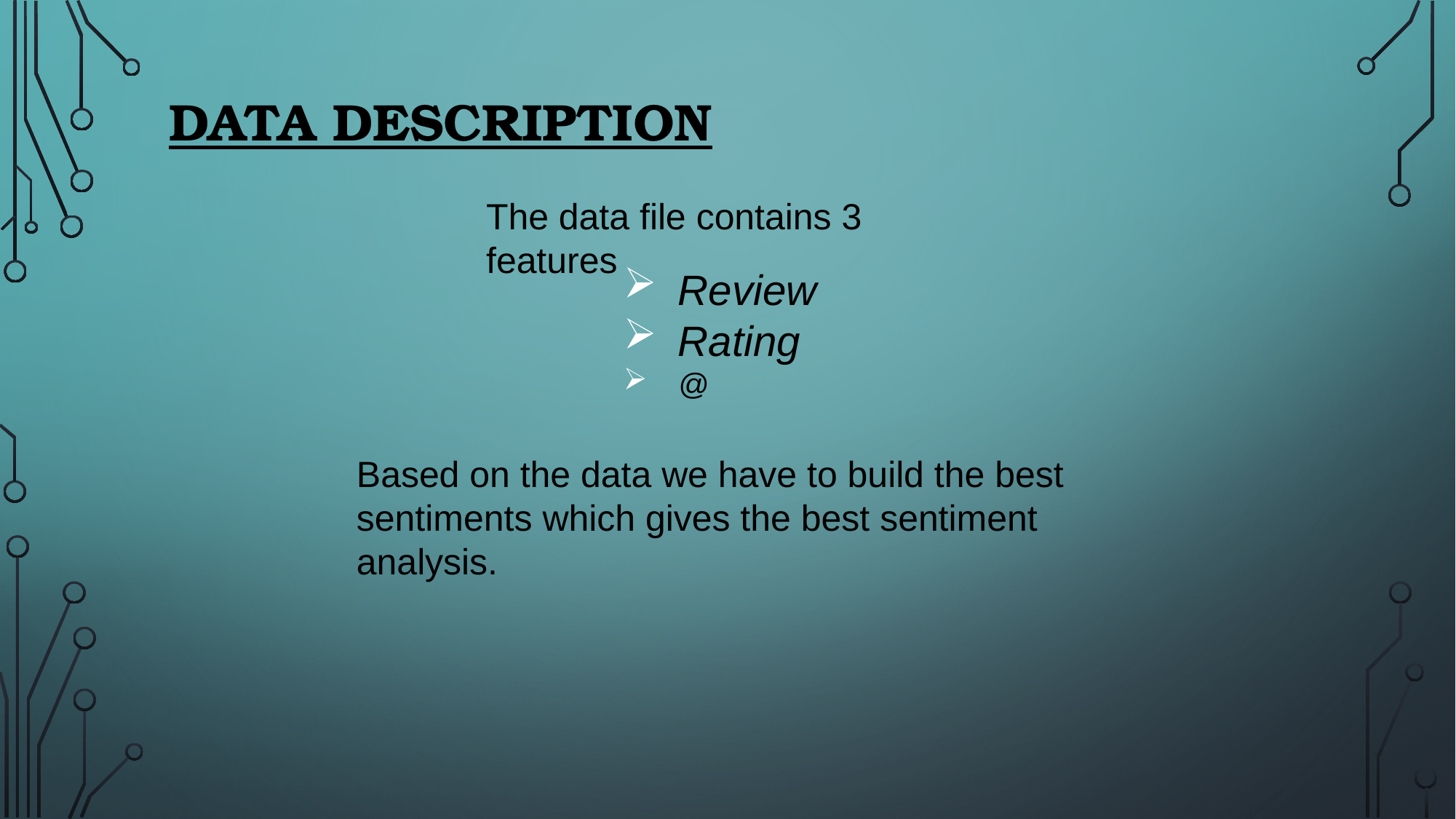

DATA DESCRIPTION
The data file contains 3 features
Review
Rating
@
Based on the data we have to build the best sentiments which gives the best sentiment analysis.